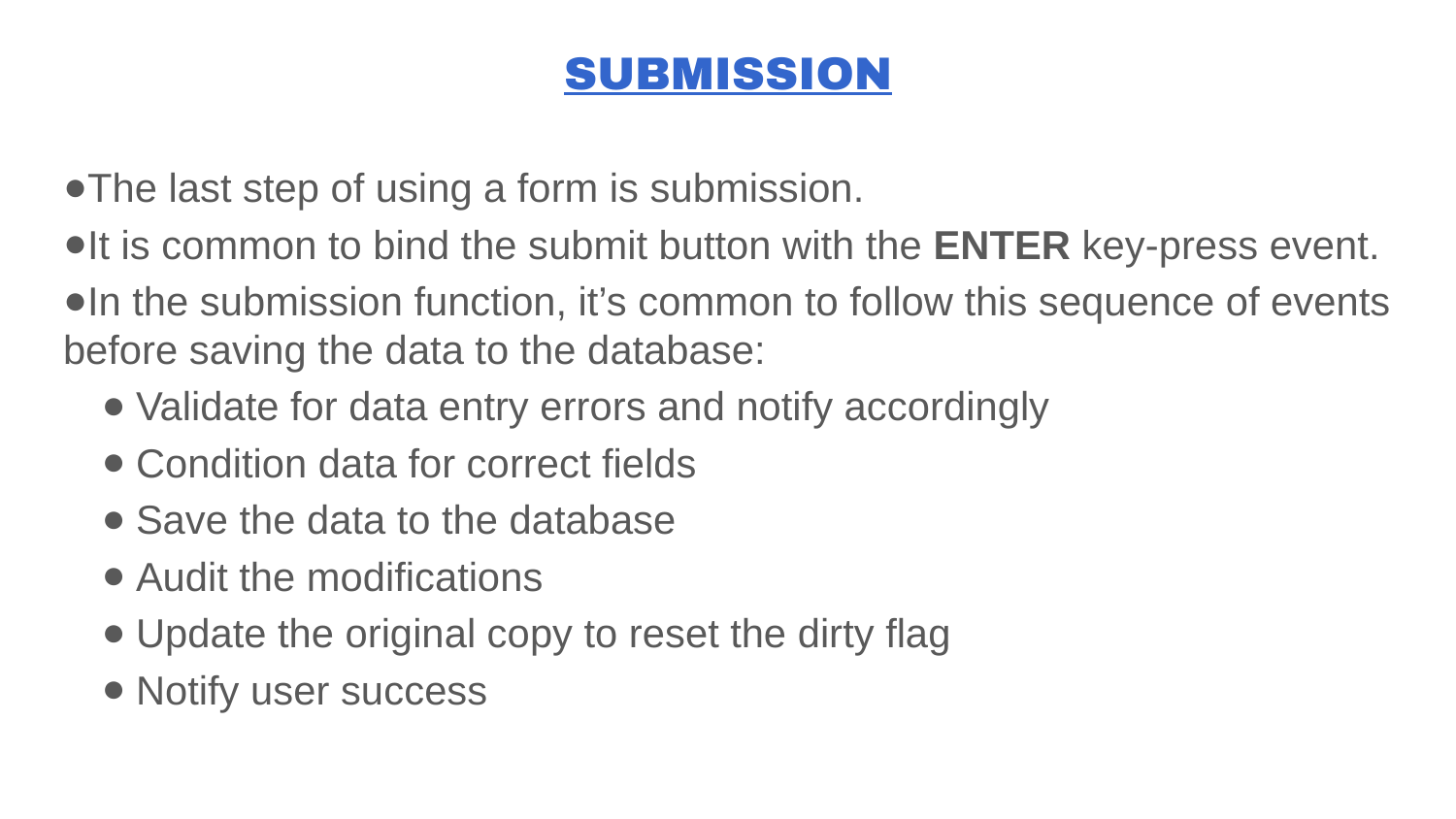

# SUBMISSION
The last step of using a form is submission.
It is common to bind the submit button with the ENTER key-press event.
In the submission function, it’s common to follow this sequence of events before saving the data to the database:
Validate for data entry errors and notify accordingly
Condition data for correct fields
Save the data to the database
Audit the modifications
Update the original copy to reset the dirty flag
Notify user success